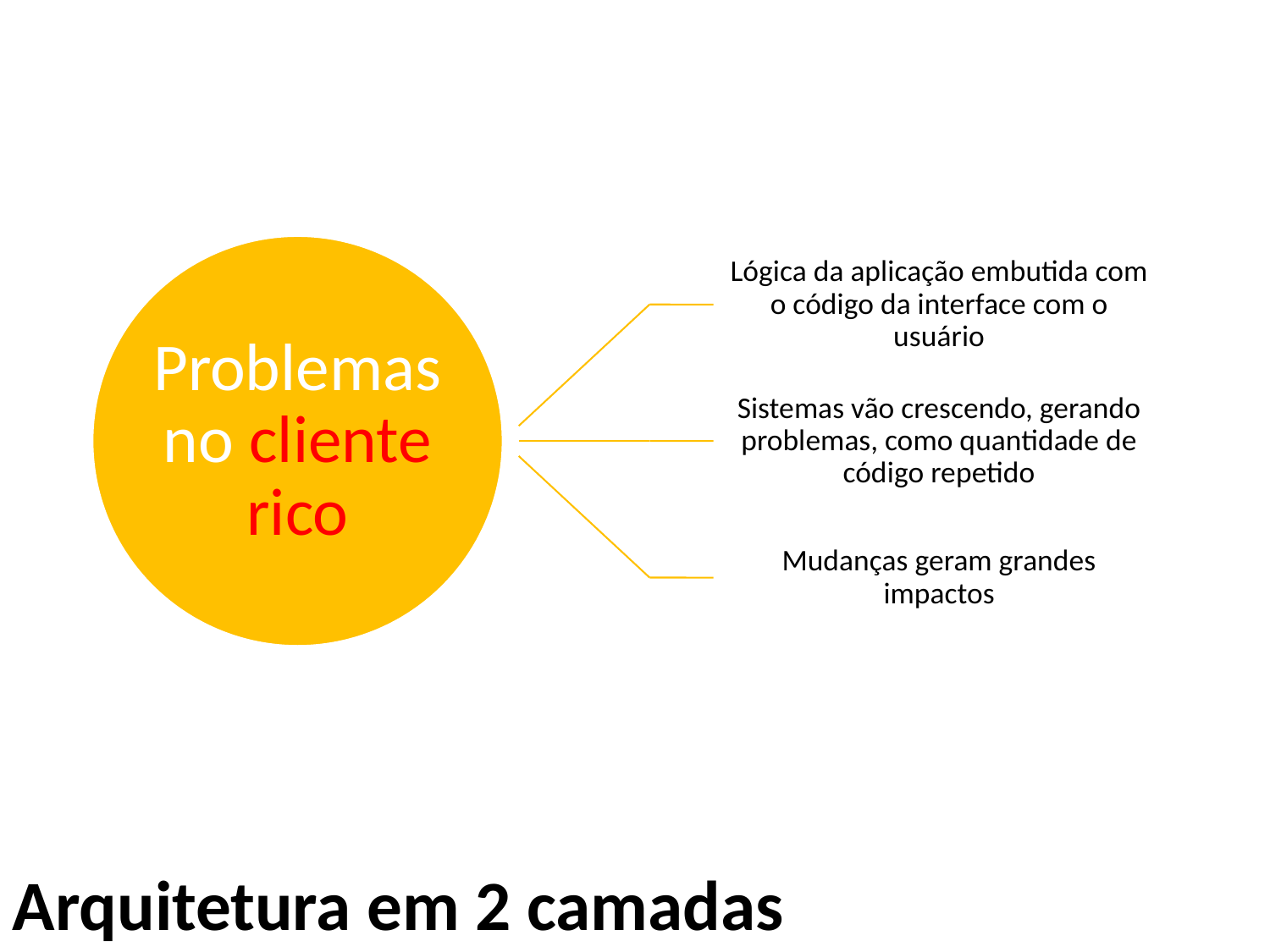

Problemas no cliente rico
Lógica da aplicação embutida com o código da interface com o usuário
Sistemas vão crescendo, gerando problemas, como quantidade de código repetido
Mudanças geram grandes impactos
Arquitetura em 2 camadas